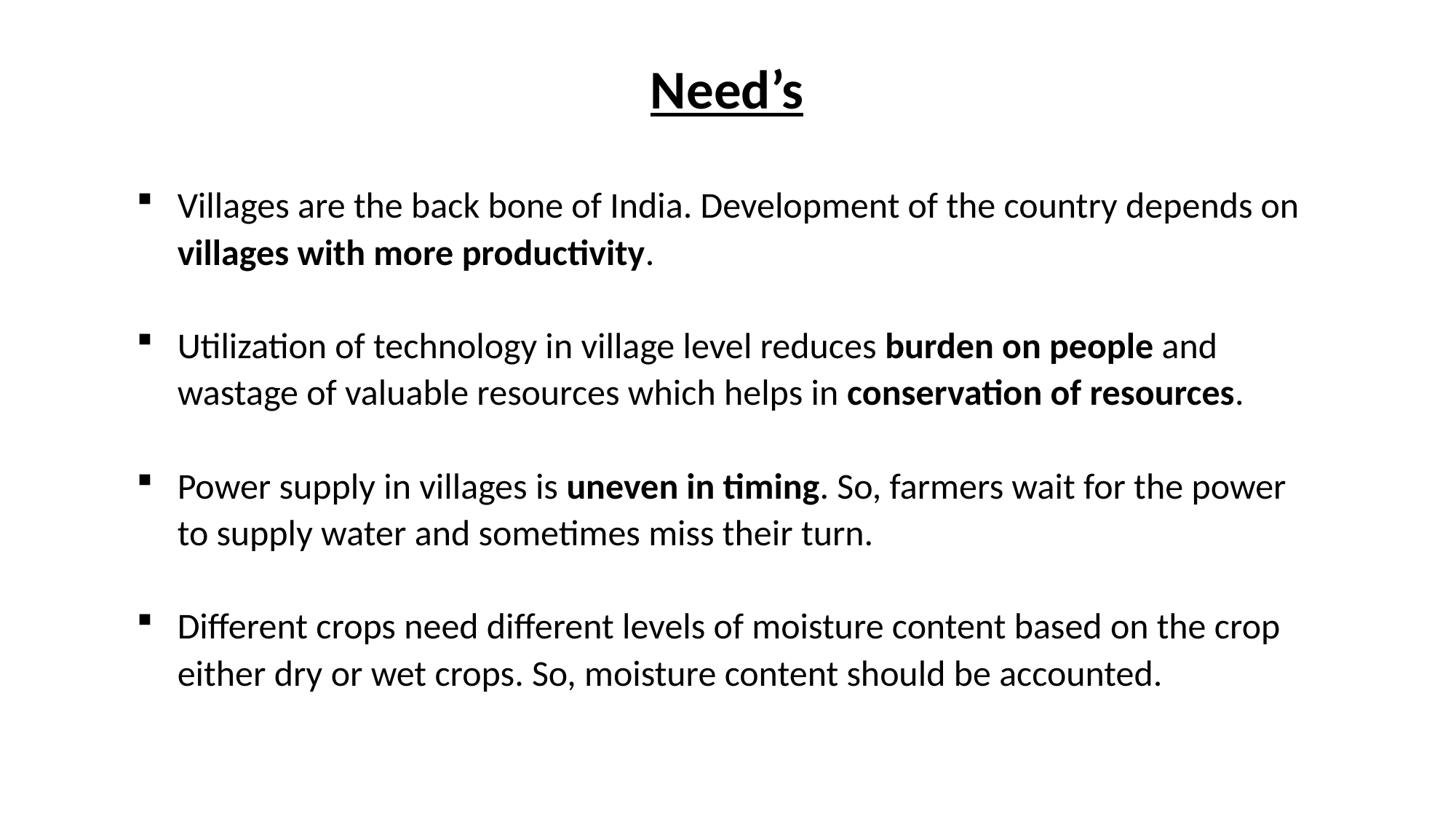

Need’s

Villages are the back bone of India. Development of the country depends on villages with more productivity.

Utilization of technology in village level reduces burden on people and wastage of valuable resources which helps in conservation of resources.

Power supply in villages is uneven in timing. So, farmers wait for the power to supply water and sometimes miss their turn.

Different crops need different levels of moisture content based on the crop either dry or wet crops. So, moisture content should be accounted.